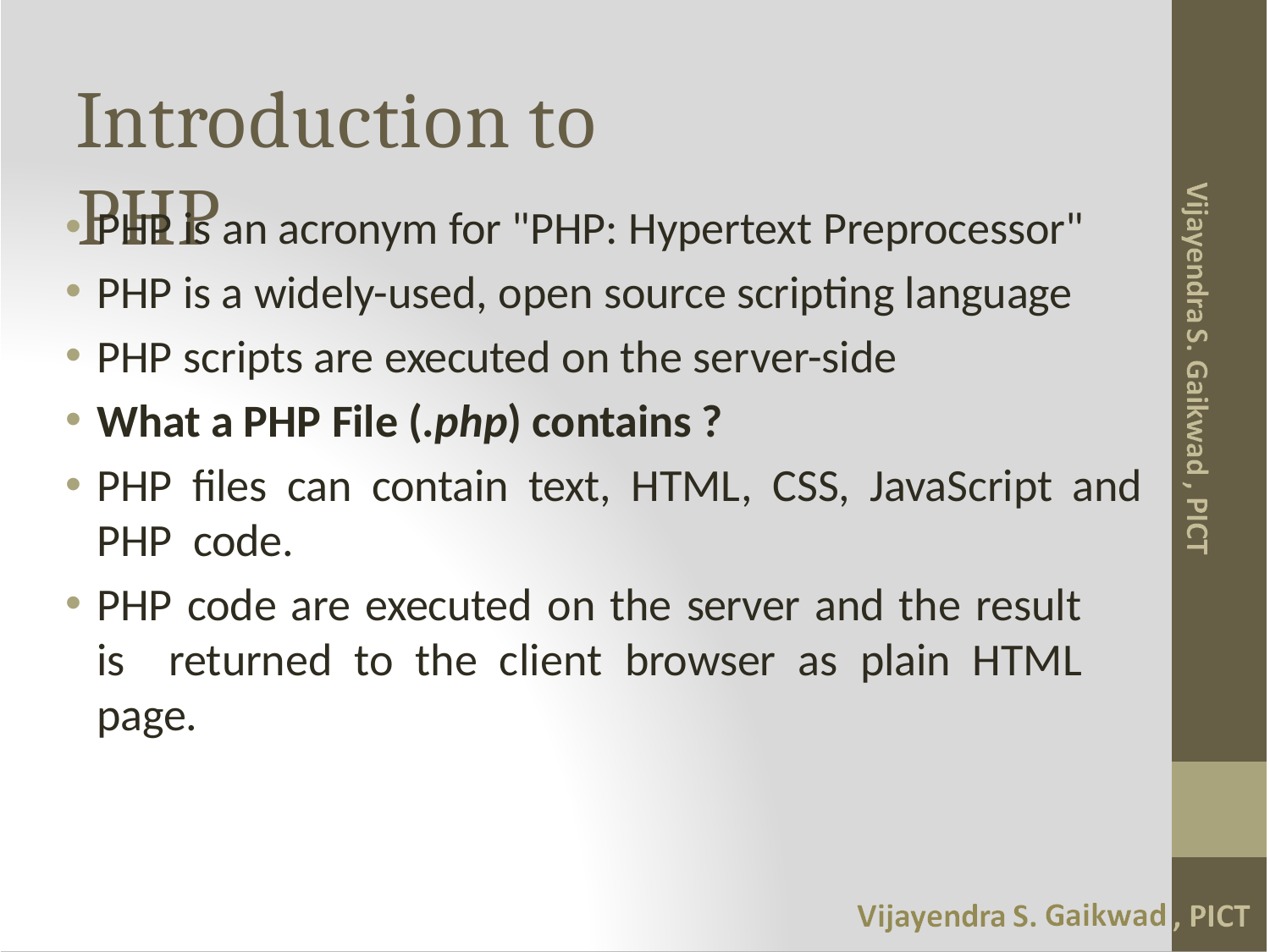

# Introduction to PHP
PHP is an acronym for "PHP: Hypertext Preprocessor"
PHP is a widely-used, open source scripting language
PHP scripts are executed on the server-side
What a PHP File (.php) contains ?
PHP files can contain text, HTML, CSS, JavaScript and PHP  code.
PHP code are executed on the server and the result is  returned to the client browser as plain HTML page.